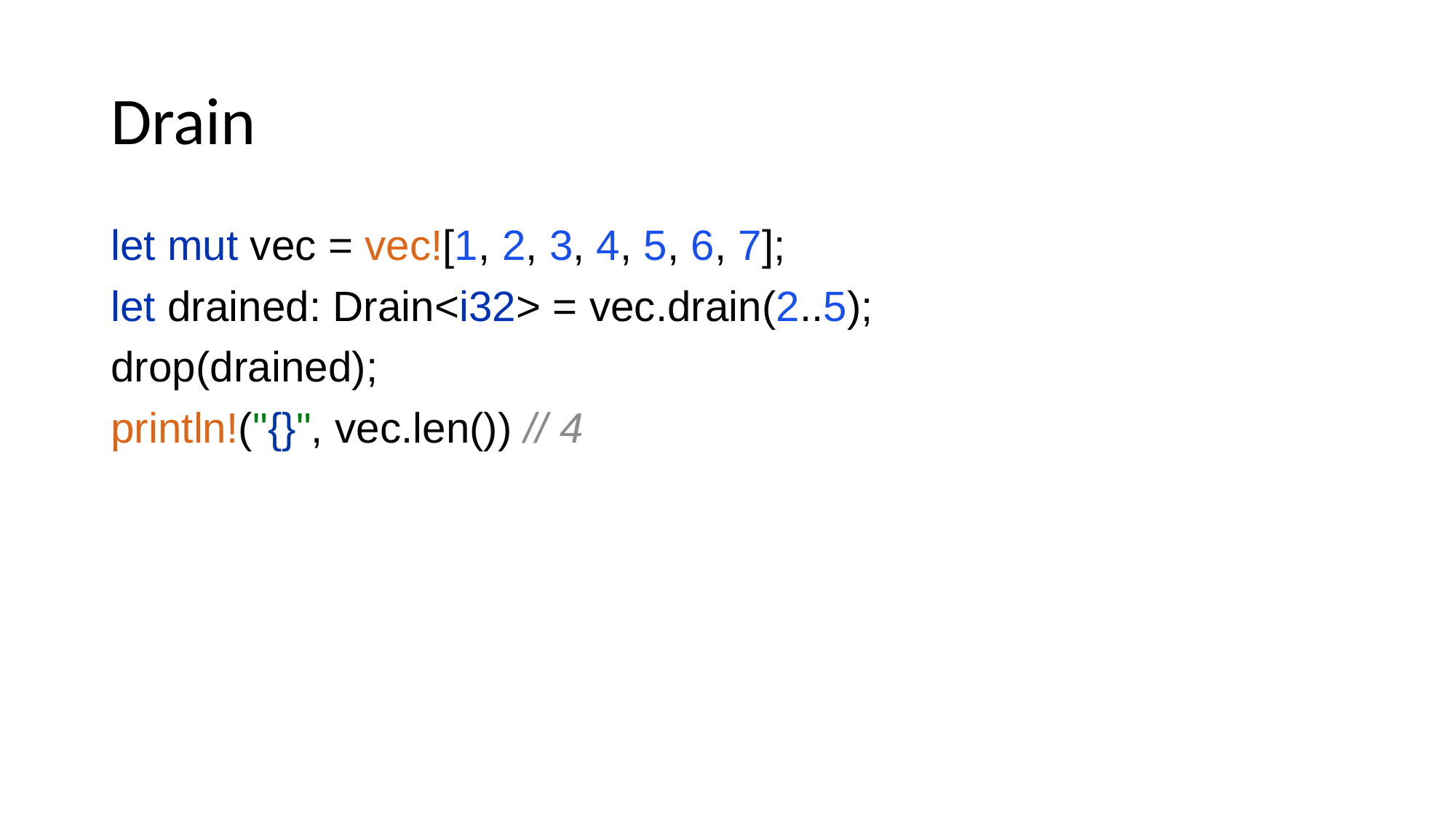

# Drain
let mut vec = vec![1, 2, 3, 4, 5, 6, 7];
let drained: Drain<i32> = vec.drain(2..5);
drop(drained);
println!("{}", vec.len()) // 4